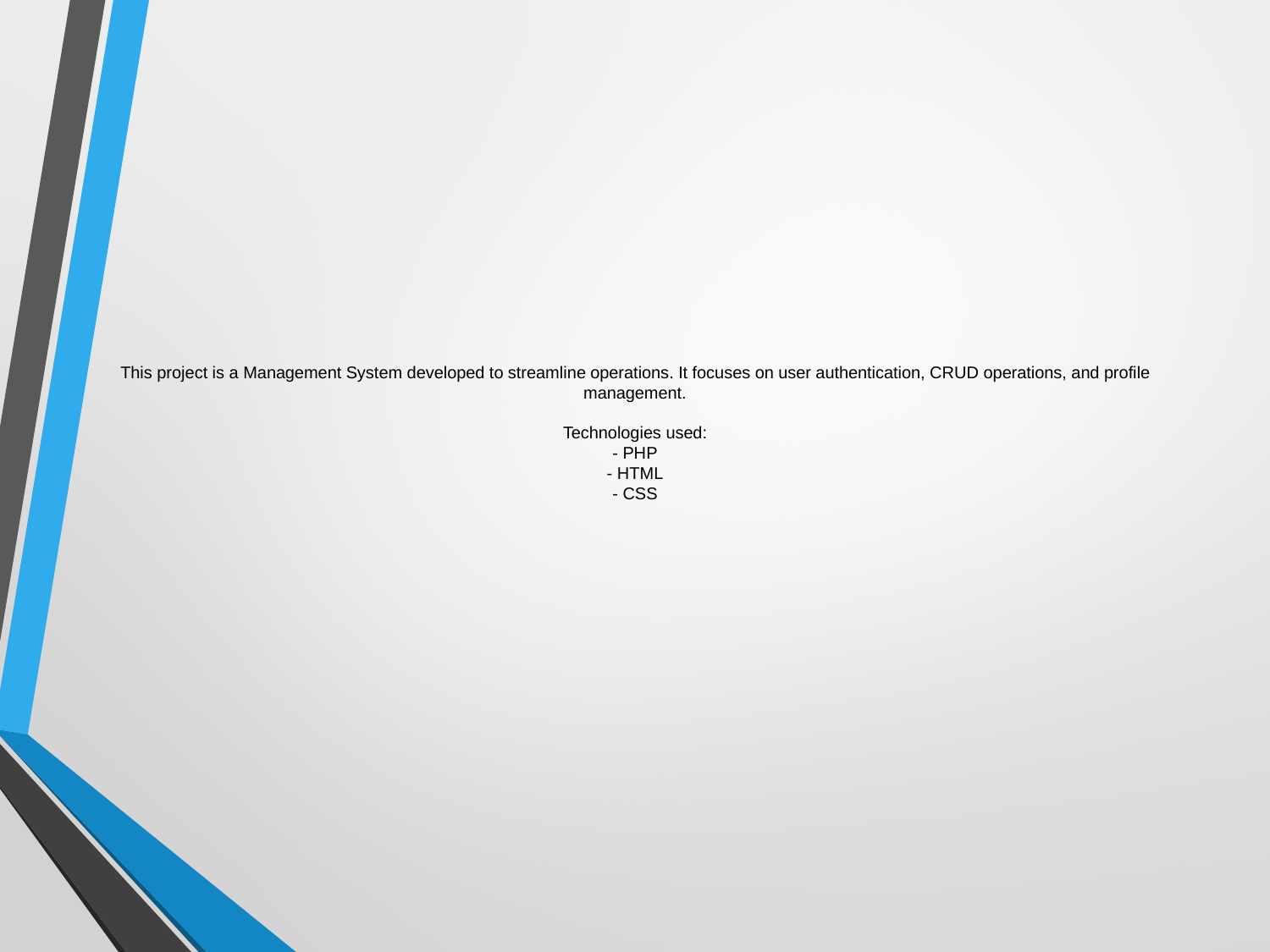

# This project is a Management System developed to streamline operations. It focuses on user authentication, CRUD operations, and profile management.

Technologies used:
- PHP
- HTML
- CSS